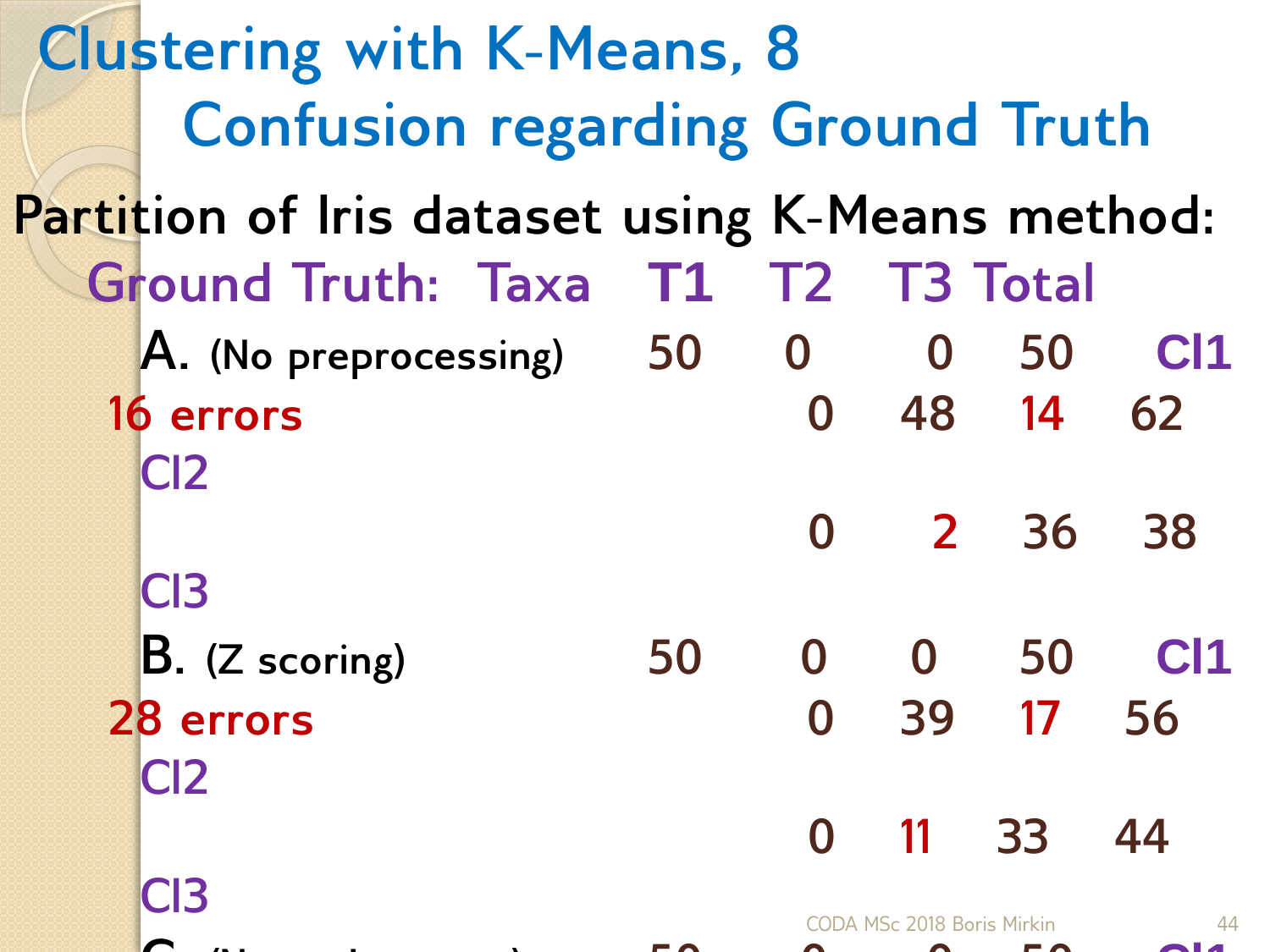

# Clustering with K-Means, 8 Confusion regarding Ground Truth
Partition of Iris dataset using K-Means method:
    Ground Truth:  Taxa   T1   T2   T3 Total
    	A. (No preprocessing) 	50     0       0    50	Cl1
      16 errors                       	  0    48    14    62	Cl2
                                             	  0      2    36    38	Cl3
 	B. (Z scoring)            	50      0     0     50	Cl1
      28 errors                       	  0    39    17    56	Cl2
                                             	  0    11    33    44	Cl3
	C. (Norm. by range)    	50      0      0    50	Cl1
       17 errors			  0    47    14    61	Cl2
     					  0      3    36    39	Cl3

CODA MSc 2018 Boris Mirkin
44